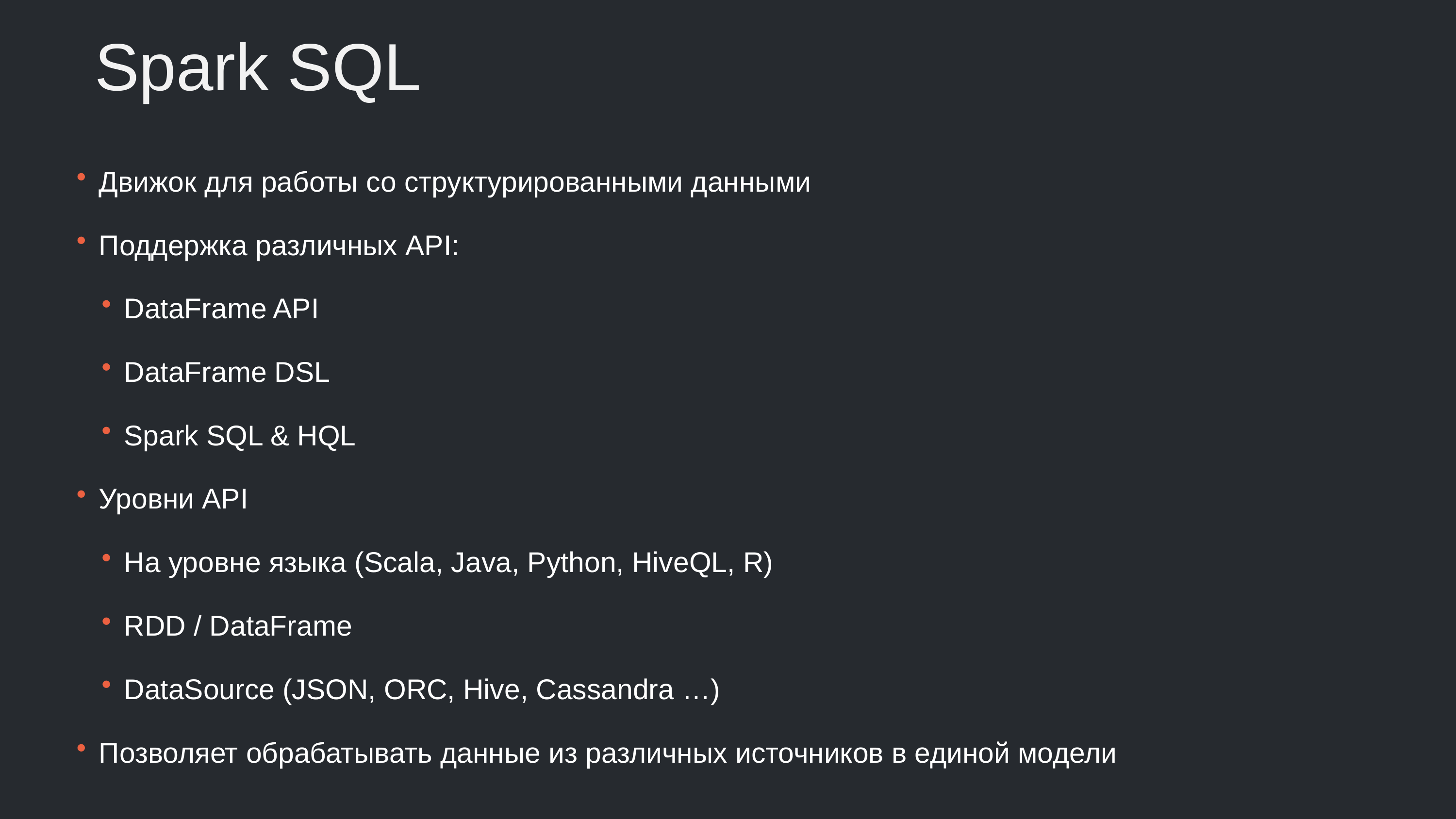

# Spark SQL
Движок для работы со структурированными данными
Поддержка различных API:
DataFrame API
DataFrame DSL
Spark SQL & HQL
Уровни API
На уровне языка (Scala, Java, Python, HiveQL, R)
RDD / DataFrame
DataSource (JSON, ORC, Hive, Cassandra …)
Позволяет обрабатывать данные из различных источников в единой модели